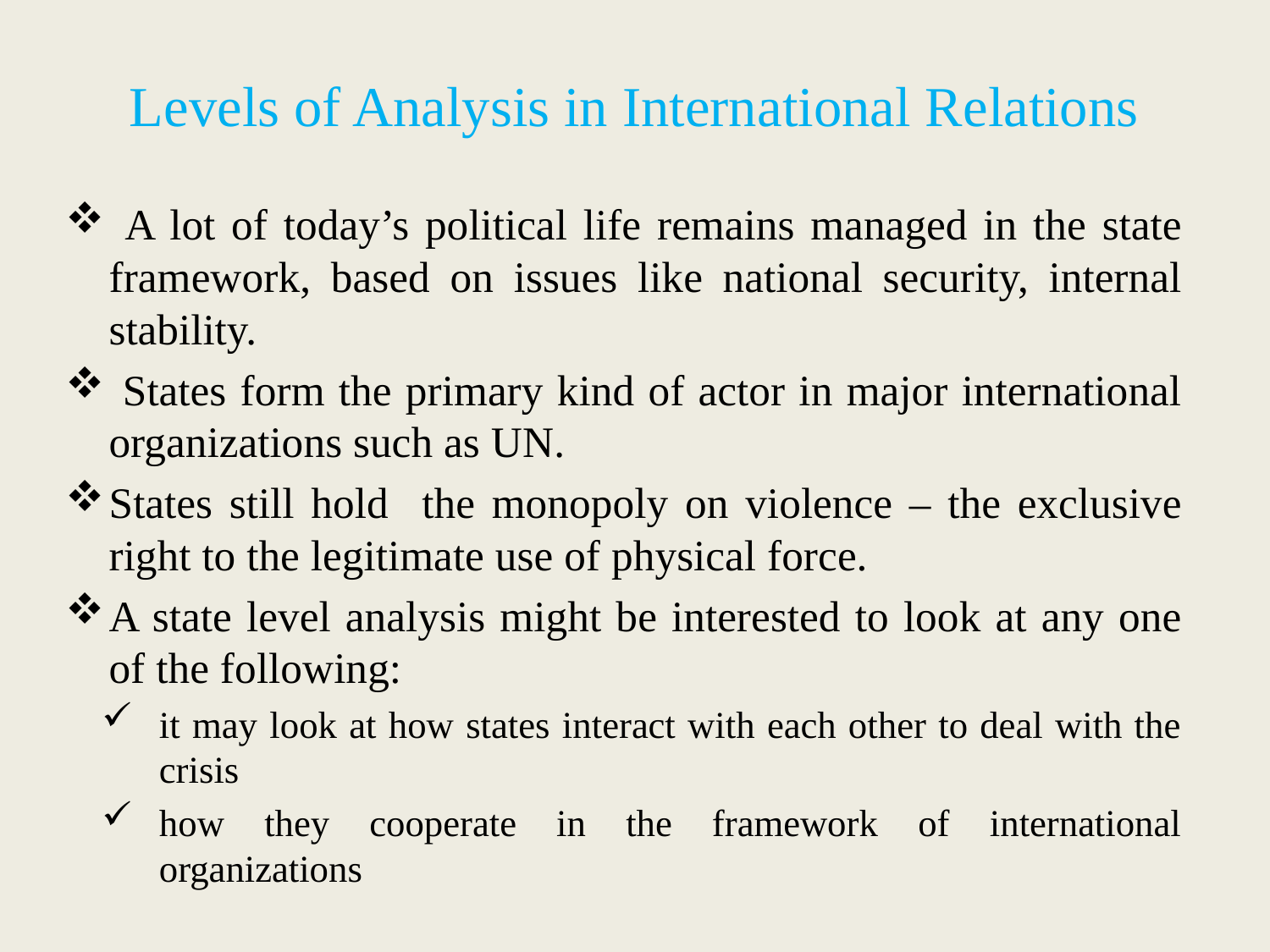

# Levels of Analysis in International Relations
 A lot of today’s political life remains managed in the state framework, based on issues like national security, internal stability.
 States form the primary kind of actor in major international organizations such as UN.
States still hold  the monopoly on violence – the exclusive right to the legitimate use of physical force.
A state level analysis might be interested to look at any one of the following:
it may look at how states interact with each other to deal with the crisis
how they cooperate in the framework of international organizations